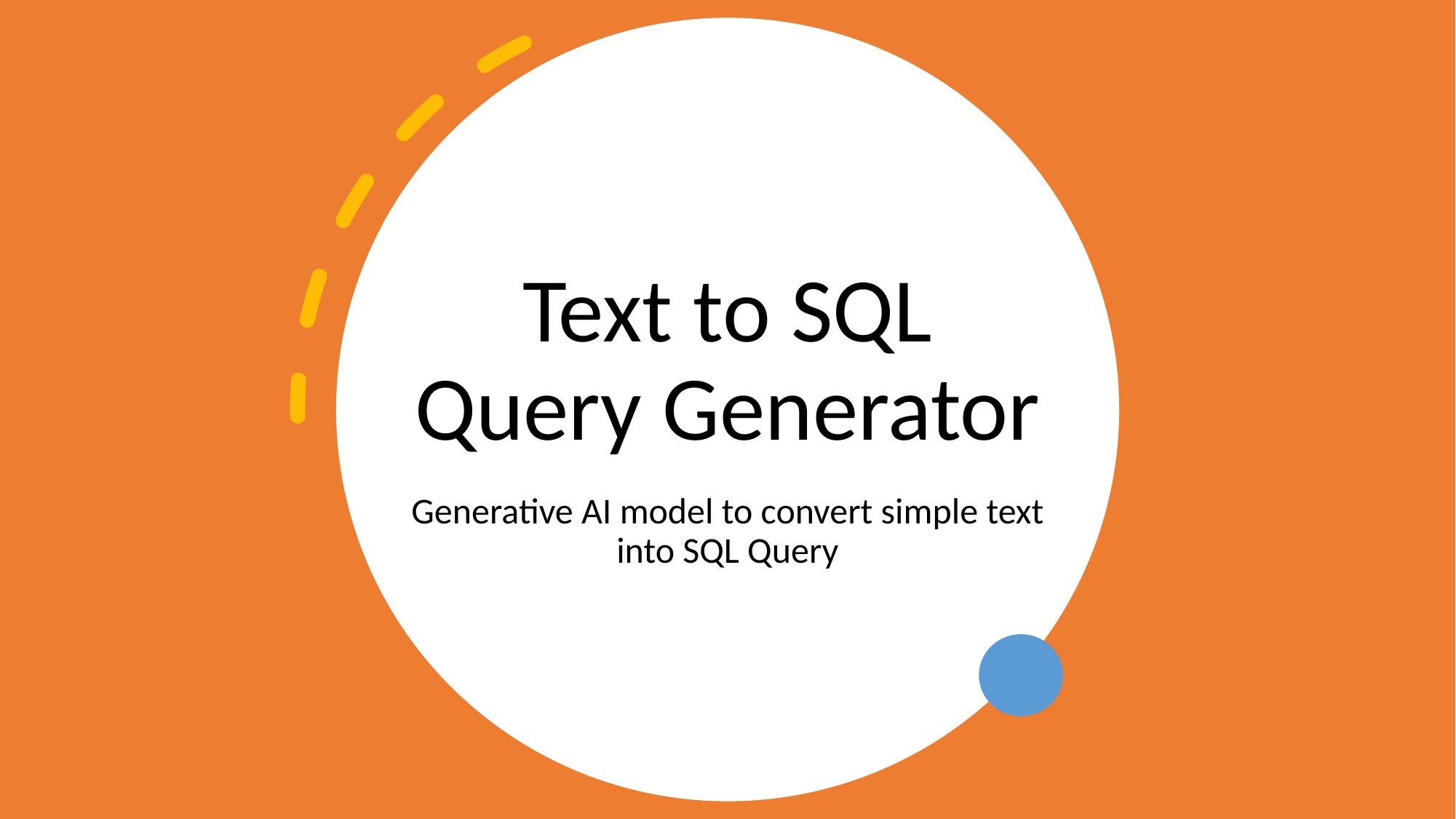

# Text to SQL Query Generator
Generative AI model to convert simple text into SQL Query